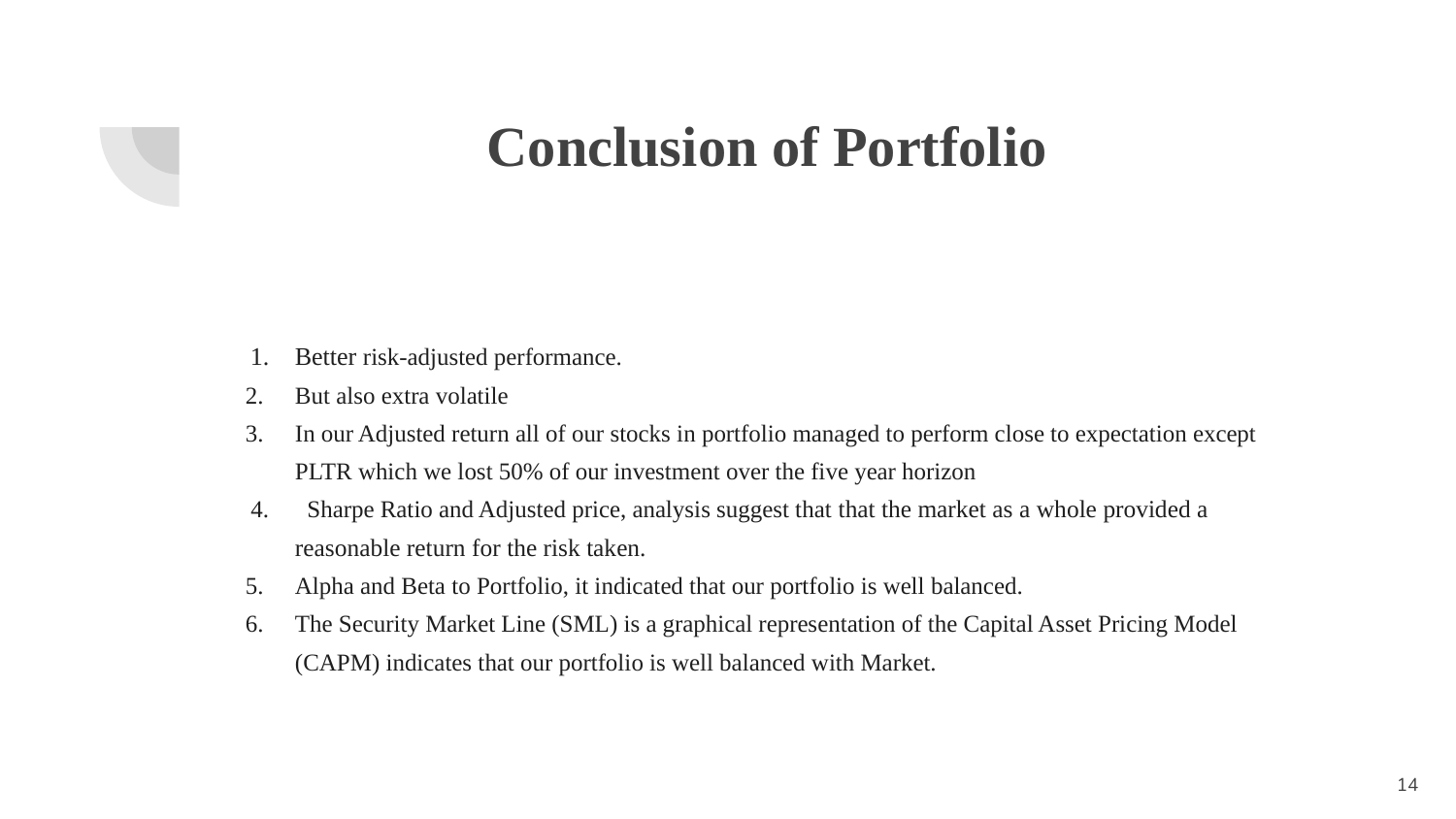

# Conclusion of Portfolio
Better risk-adjusted performance.
But also extra volatile
In our Adjusted return all of our stocks in portfolio managed to perform close to expectation except PLTR which we lost 50% of our investment over the five year horizon
  Sharpe Ratio and Adjusted price, analysis suggest that that the market as a whole provided a reasonable return for the risk taken.
Alpha and Beta to Portfolio, it indicated that our portfolio is well balanced.
The Security Market Line (SML) is a graphical representation of the Capital Asset Pricing Model (CAPM) indicates that our portfolio is well balanced with Market.

14